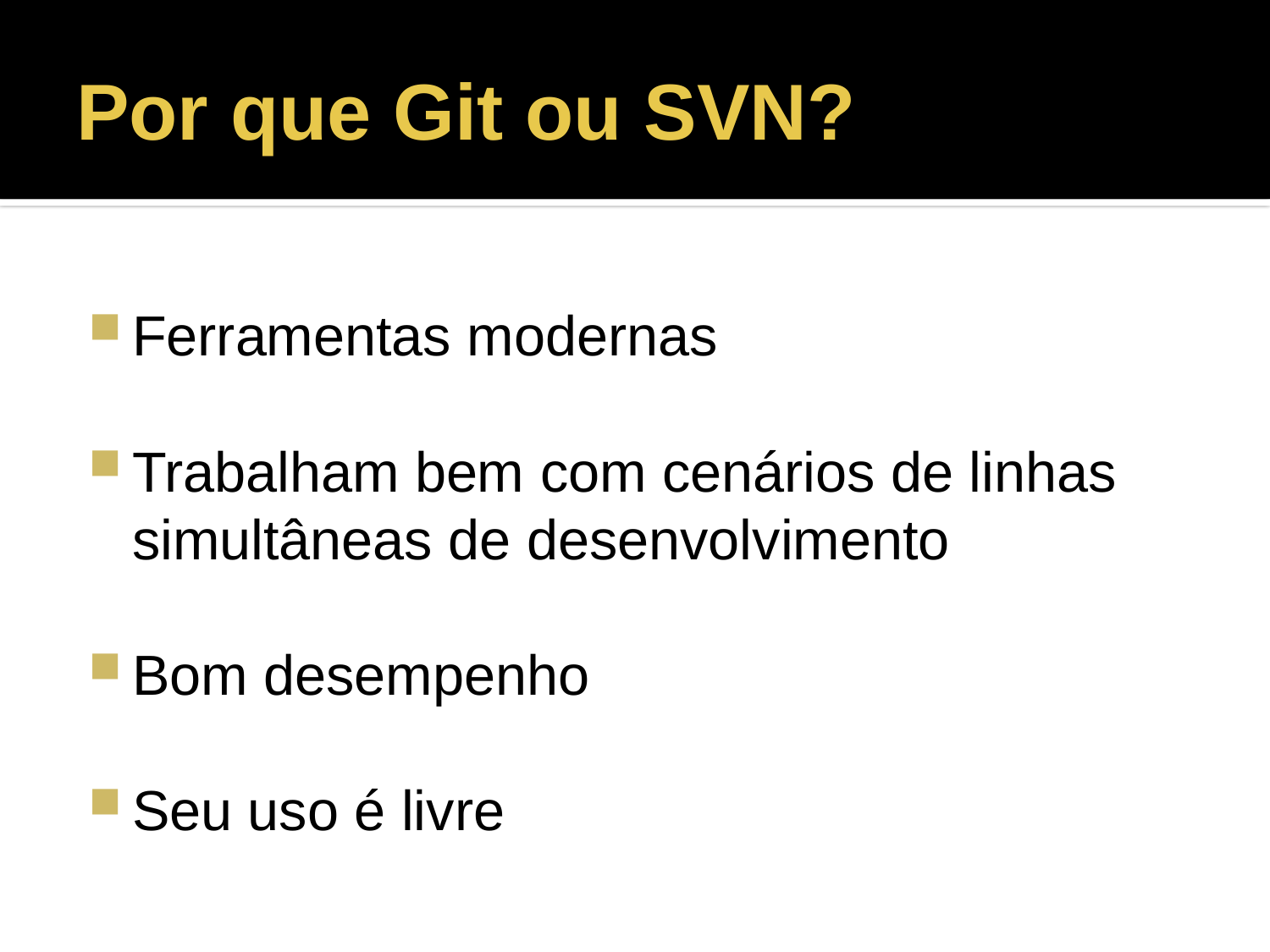

# Por que Git ou SVN?
Ferramentas modernas

Trabalham bem com cenários de linhas simultâneas de desenvolvimento

Bom desempenho

Seu uso é livre